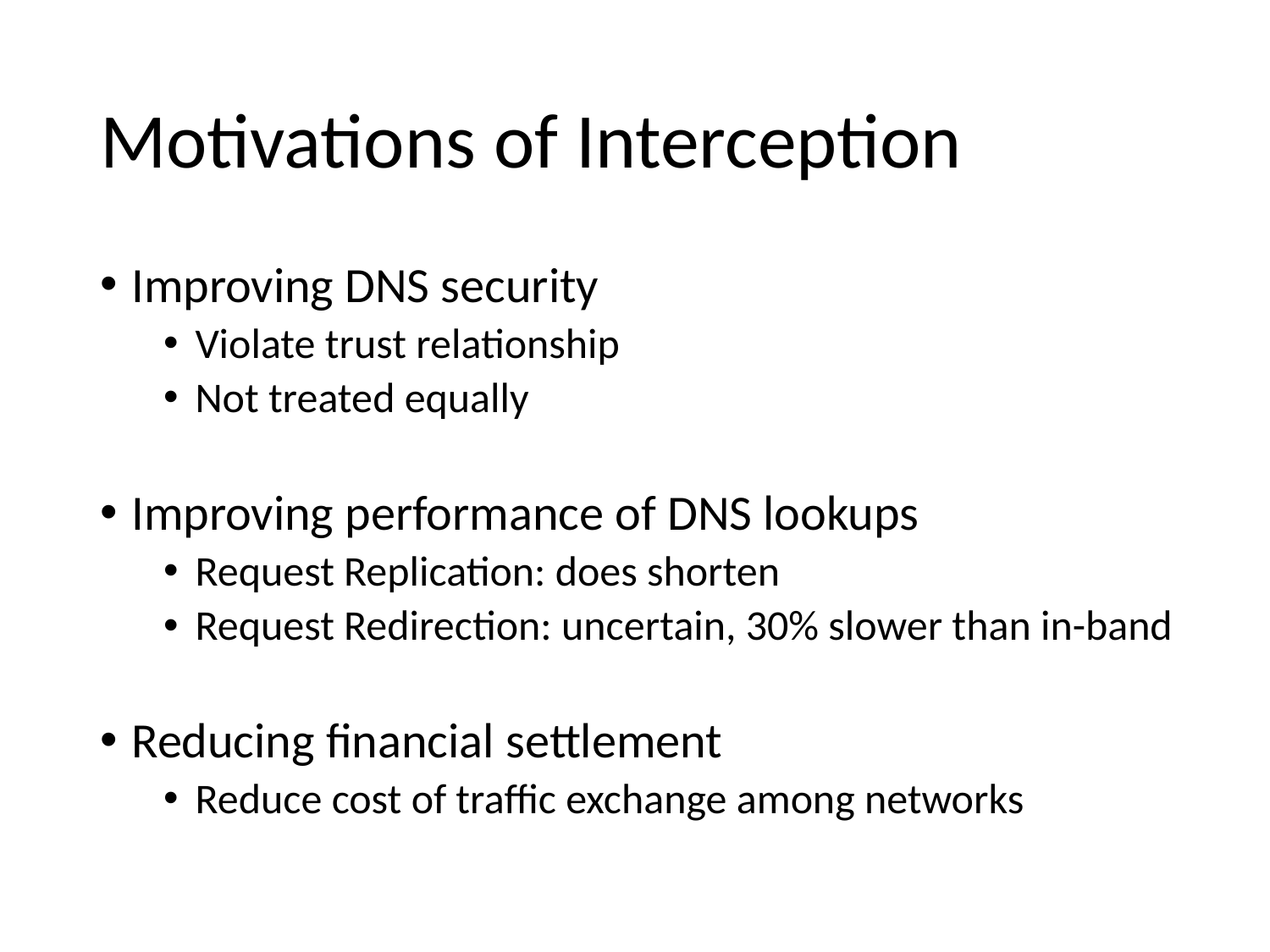

# Motivations of Interception
Improving DNS security
Violate trust relationship
Not treated equally

Improving performance of DNS lookups
Request Replication: does shorten
Request Redirection: uncertain, 30% slower than in-band

Reducing financial settlement
Reduce cost of traffic exchange among networks